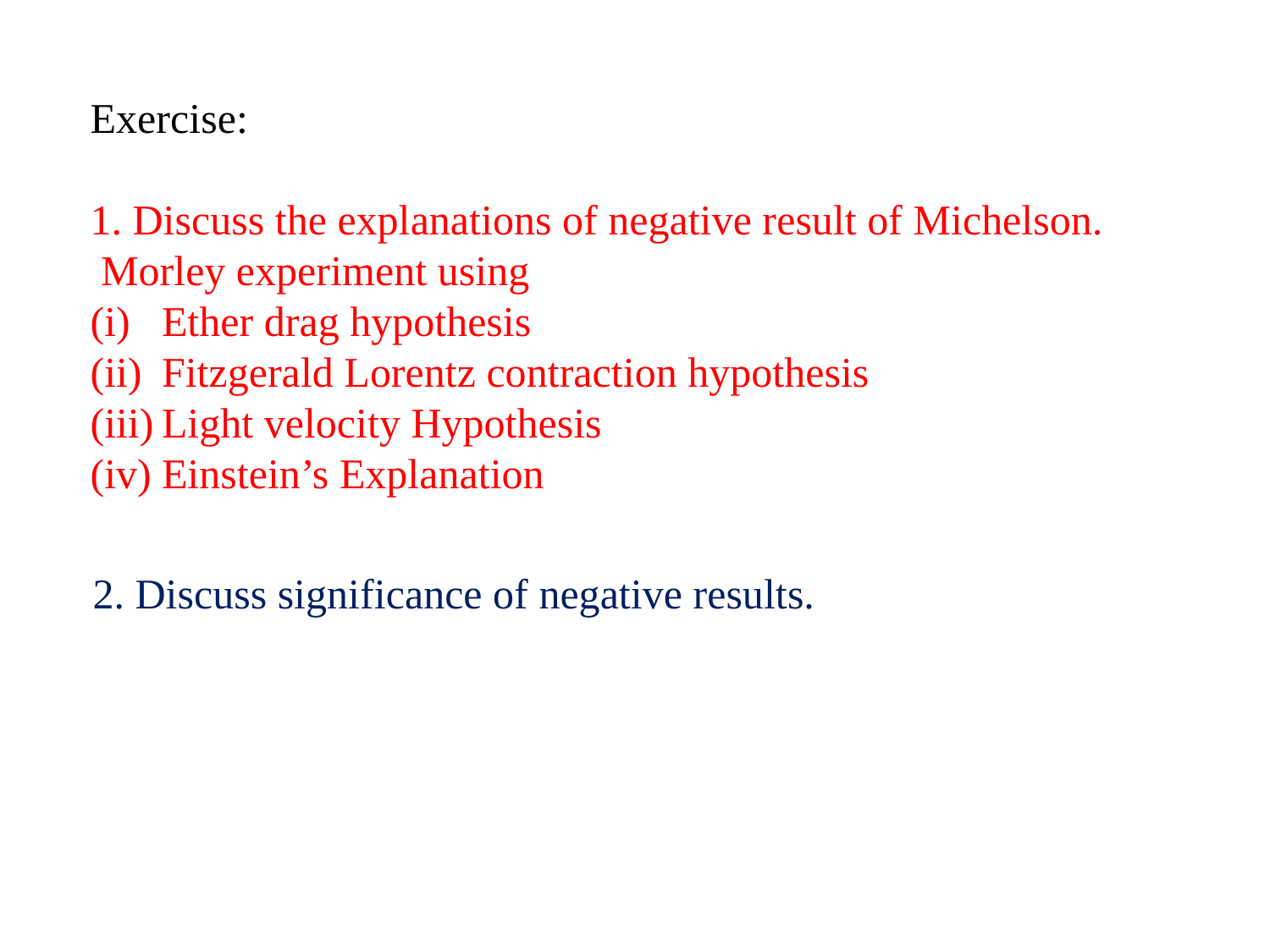

Exercise:

1. Discuss the explanations of negative result of Michelson.
 Morley experiment using
Ether drag hypothesis
Fitzgerald Lorentz contraction hypothesis
Light velocity Hypothesis
Einstein’s Explanation

2. Discuss significance of negative results.